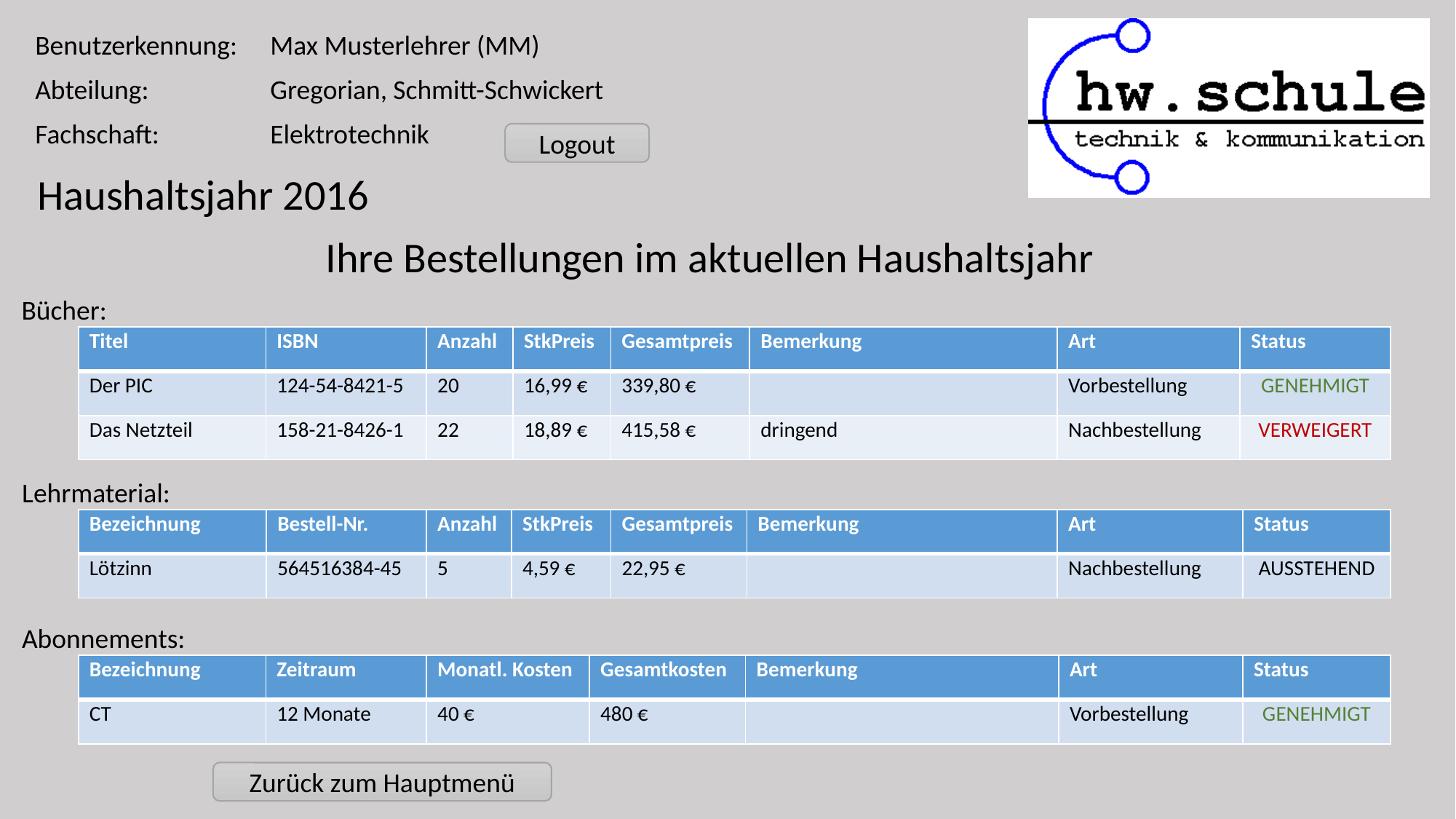

| Benutzerkennung: | Max Musterlehrer (MM) |
| --- | --- |
| Abteilung: | Gregorian, Schmitt-Schwickert |
| Fachschaft: | Elektrotechnik |
Logout
Haushaltsjahr 2016
Ihre Bestellungen im aktuellen Haushaltsjahr
Bücher:
| Titel | ISBN | Anzahl | StkPreis | Gesamtpreis | Bemerkung | Art | Status |
| --- | --- | --- | --- | --- | --- | --- | --- |
| Der PIC | 124-54-8421-5 | 20 | 16,99 € | 339,80 € |  | Vorbestellung | GENEHMIGT |
| Das Netzteil | 158-21-8426-1 | 22 | 18,89 € | 415,58 € | dringend | Nachbestellung | VERWEIGERT |
Lehrmaterial:
| Bezeichnung | Bestell-Nr. | Anzahl | StkPreis | Gesamtpreis | Bemerkung | Art | Status |
| --- | --- | --- | --- | --- | --- | --- | --- |
| Lötzinn | 564516384-45 | 5 | 4,59 € | 22,95 € |  | Nachbestellung | AUSSTEHEND |
Abonnements:
| Bezeichnung | Zeitraum | Monatl. Kosten | Gesamtkosten | Bemerkung | Art | Status |
| --- | --- | --- | --- | --- | --- | --- |
| CT | 12 Monate | 40 € | 480 € |  | Vorbestellung | GENEHMIGT |
Zurück zum Hauptmenü